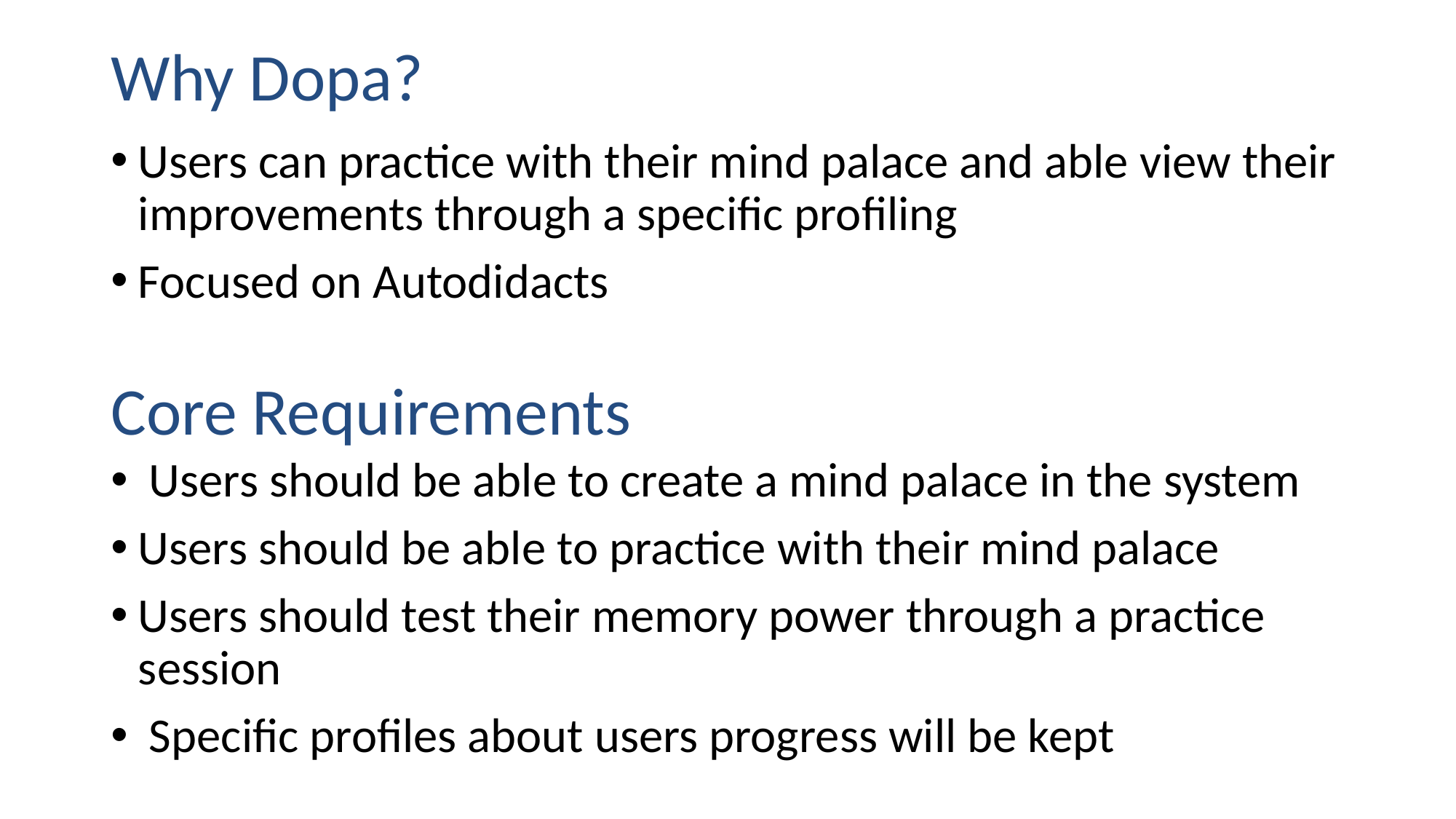

# Why Dopa?
Users can practice with their mind palace and able view their improvements through a specific profiling
Focused on Autodidacts

Core Requirements
 Users should be able to create a mind palace in the system
Users should be able to practice with their mind palace
Users should test their memory power through a practice session
 Specific profiles about users progress will be kept